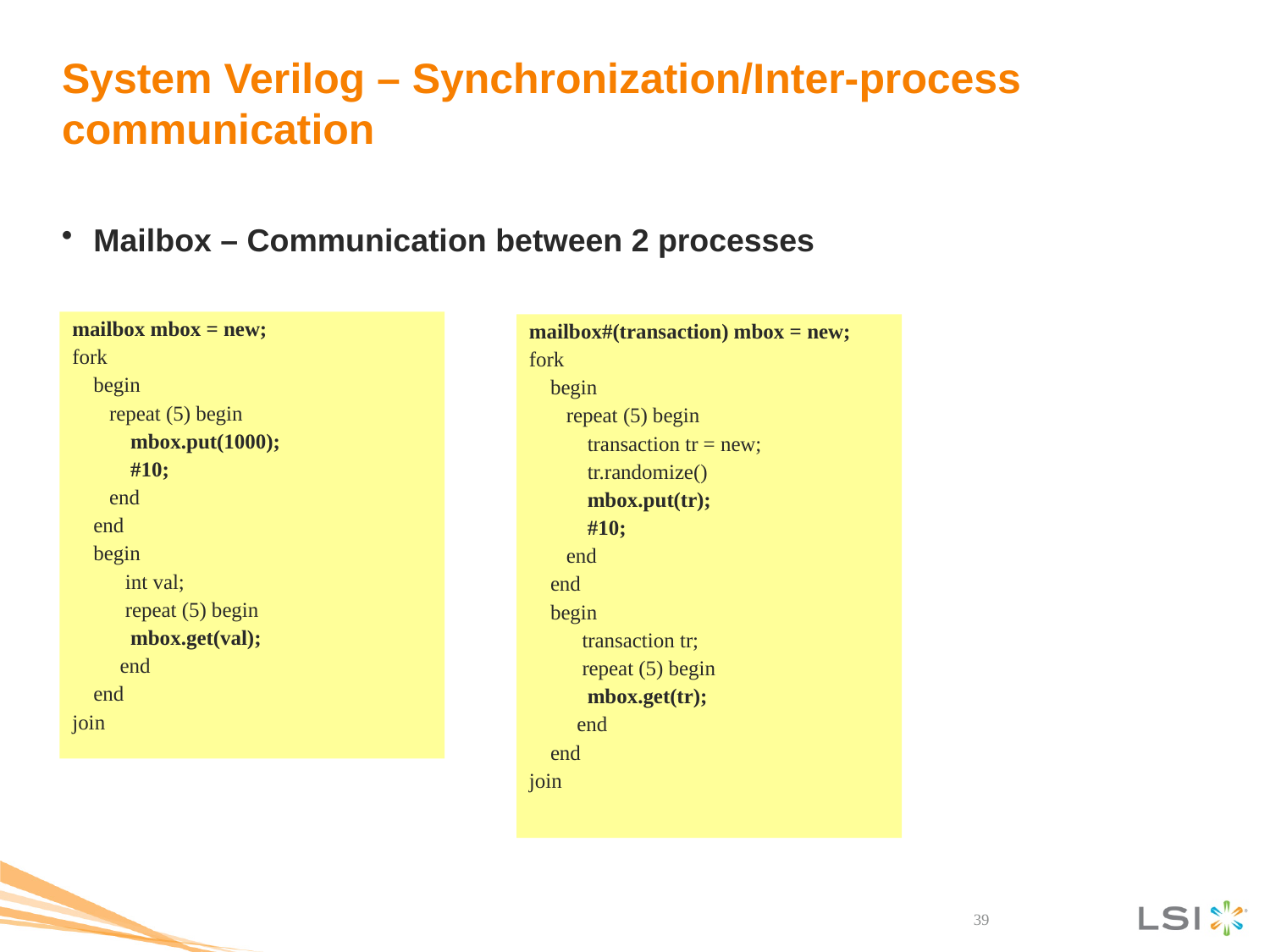

# System Verilog – Synchronization/Inter-process communication

Mailbox – Communication between 2 processes
mailbox mbox = new;
fork
    begin
       repeat (5) begin
           mbox.put(1000);
           #10;
       end
    end
    begin
          int val;
          repeat (5) begin
           mbox.get(val);
         end
    end
join

mailbox#(transaction) mbox = new;
fork
    begin
       repeat (5) begin
           transaction tr = new;
           tr.randomize()
           mbox.put(tr);
           #10;
       end
    end
    begin
          transaction tr;
          repeat (5) begin
           mbox.get(tr);
         end
    end
join